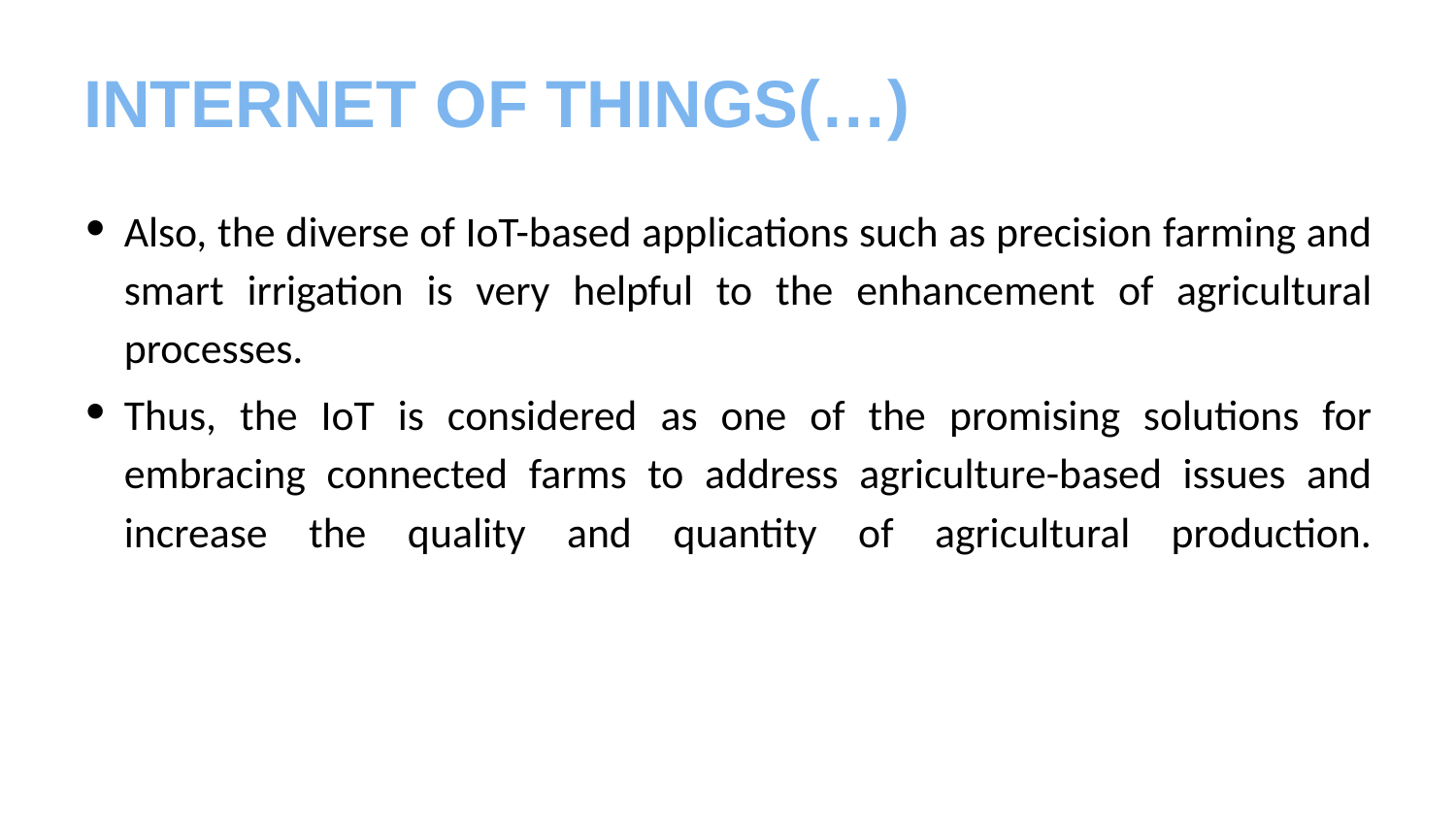

# INTERNET OF THINGS(…)
Also, the diverse of IoT-based applications such as precision farming and smart irrigation is very helpful to the enhancement of agricultural processes.
Thus, the IoT is considered as one of the promising solutions for embracing connected farms to address agriculture-based issues and increase the quality and quantity of agricultural production.

8